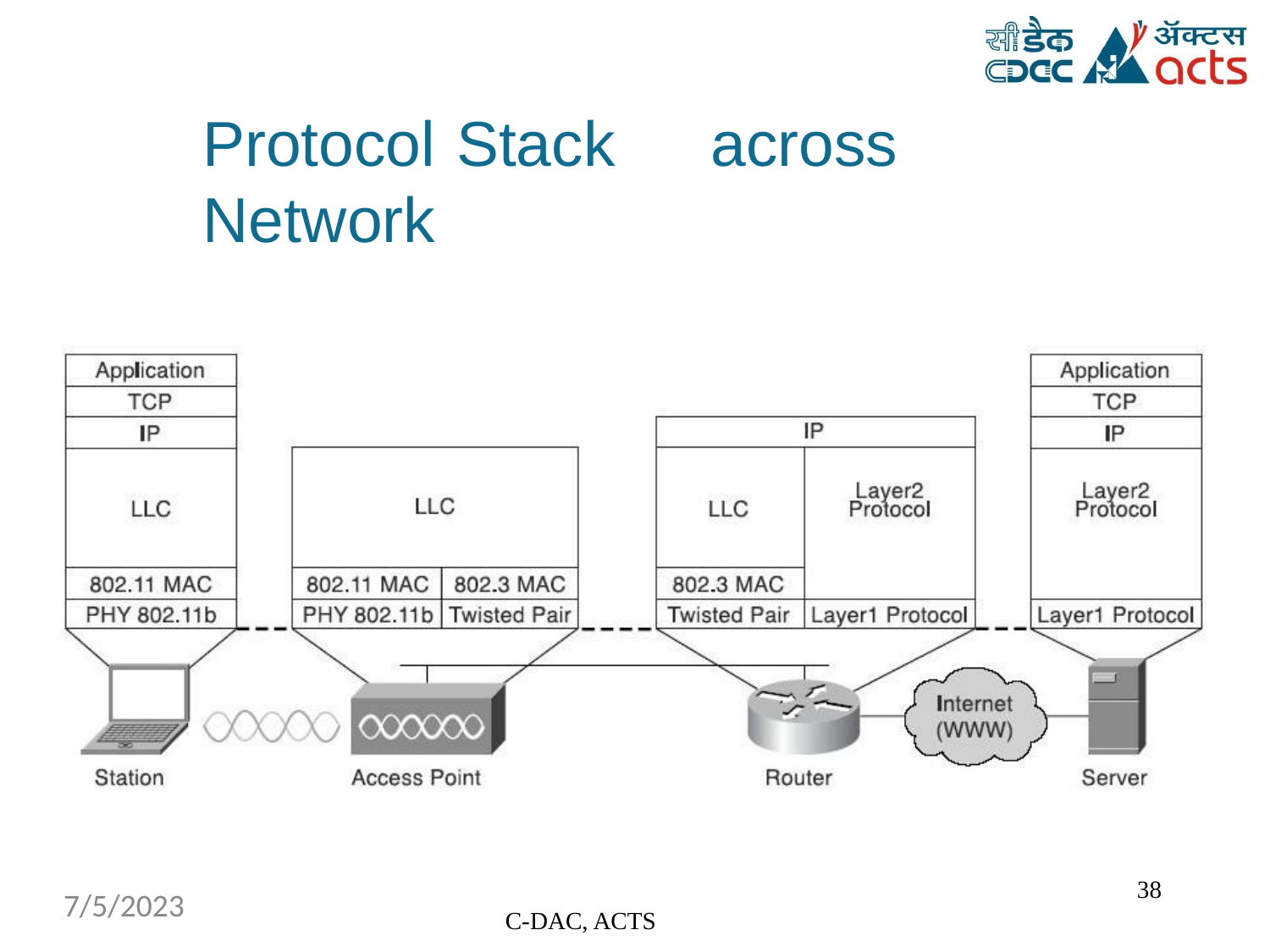

Protocol	Stack	across Network

38
7/5/2023
C-DAC, ACTS